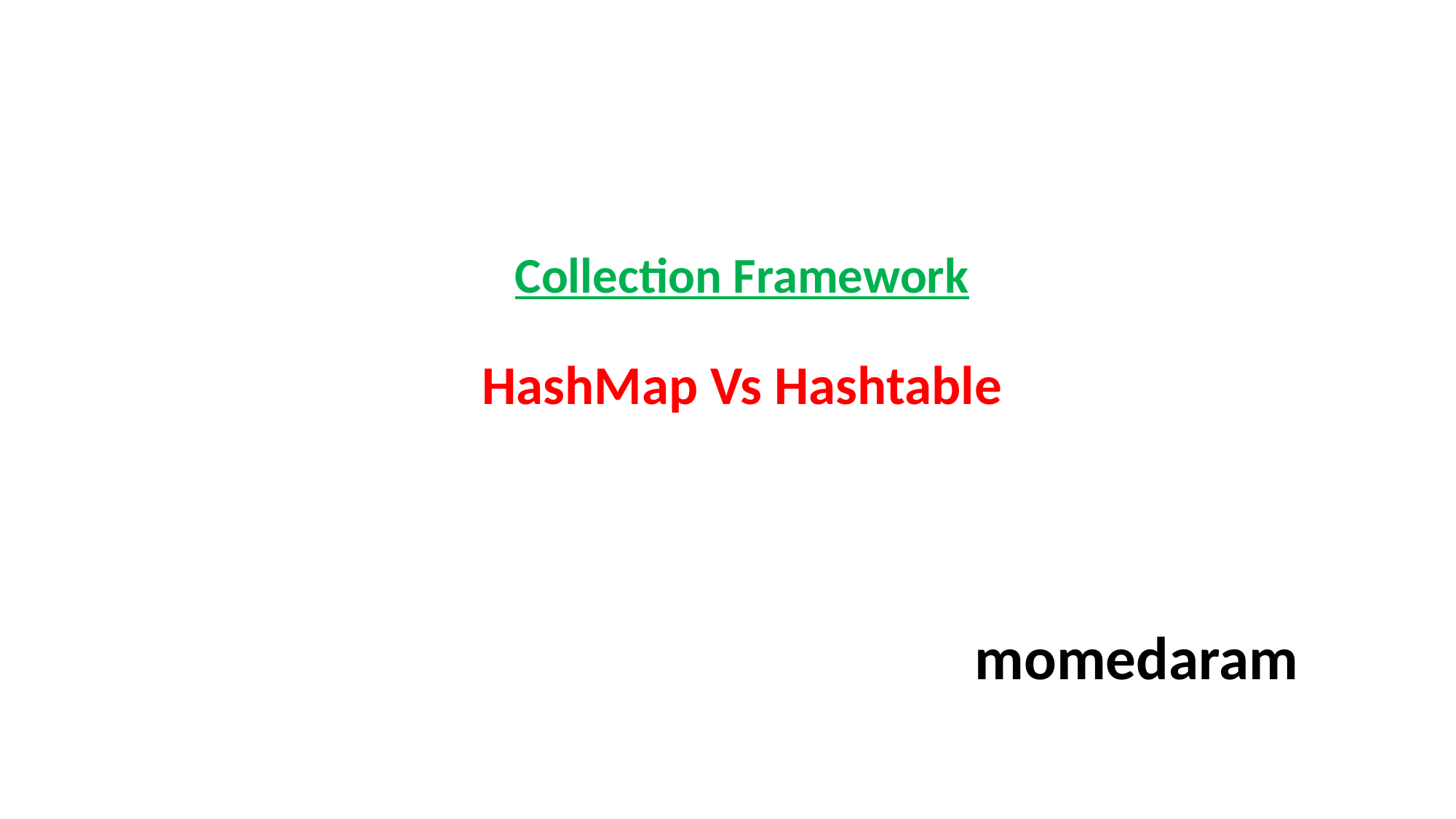

# Collection Framework HashMap Vs Hashtable
			momedaram